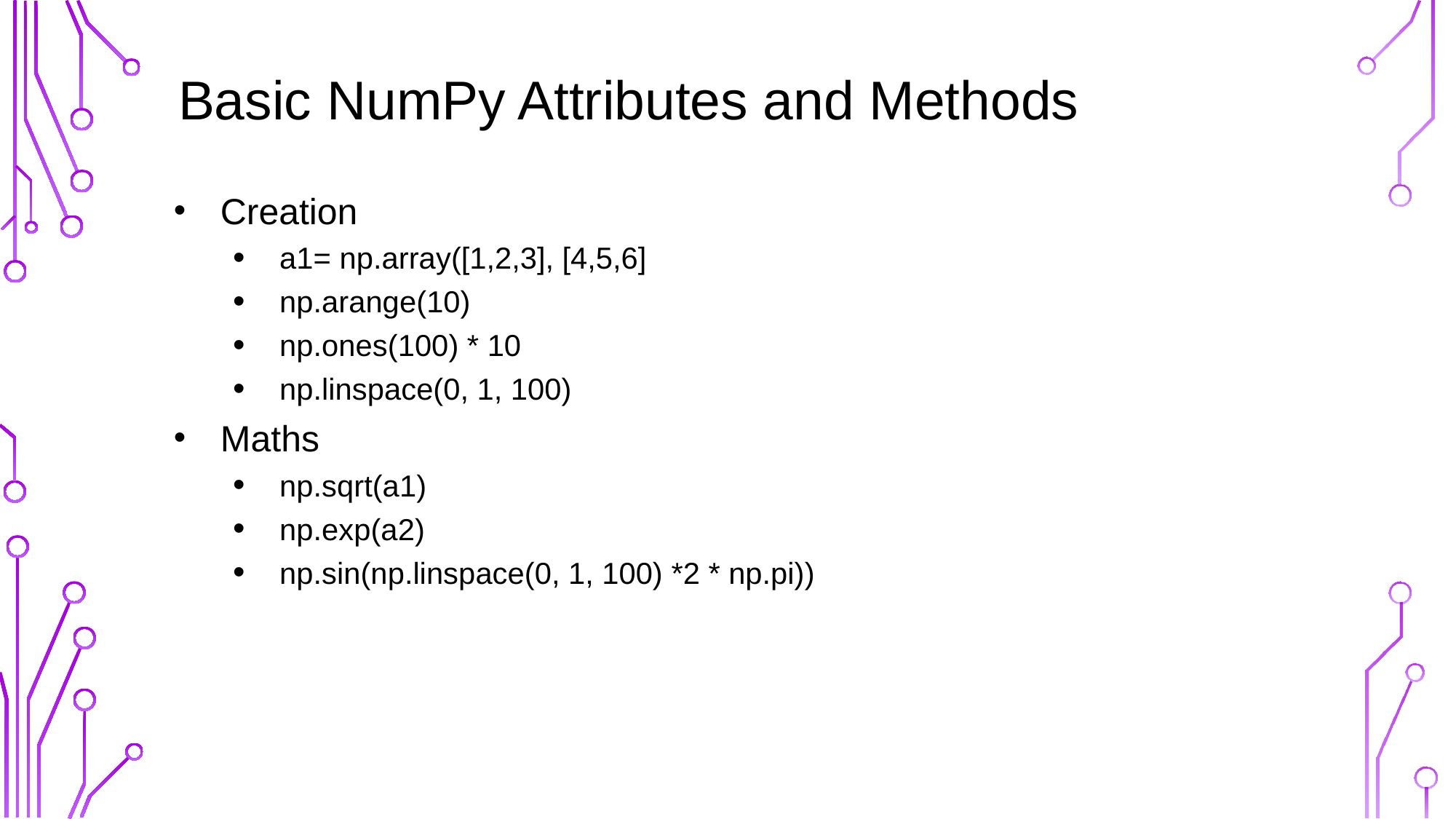

# Basic NumPy Attributes and Methods
Creation
a1= np.array([1,2,3], [4,5,6]
np.arange(10)
np.ones(100) * 10
np.linspace(0, 1, 100)
Maths
np.sqrt(a1)
np.exp(a2)
np.sin(np.linspace(0, 1, 100) *2 * np.pi))